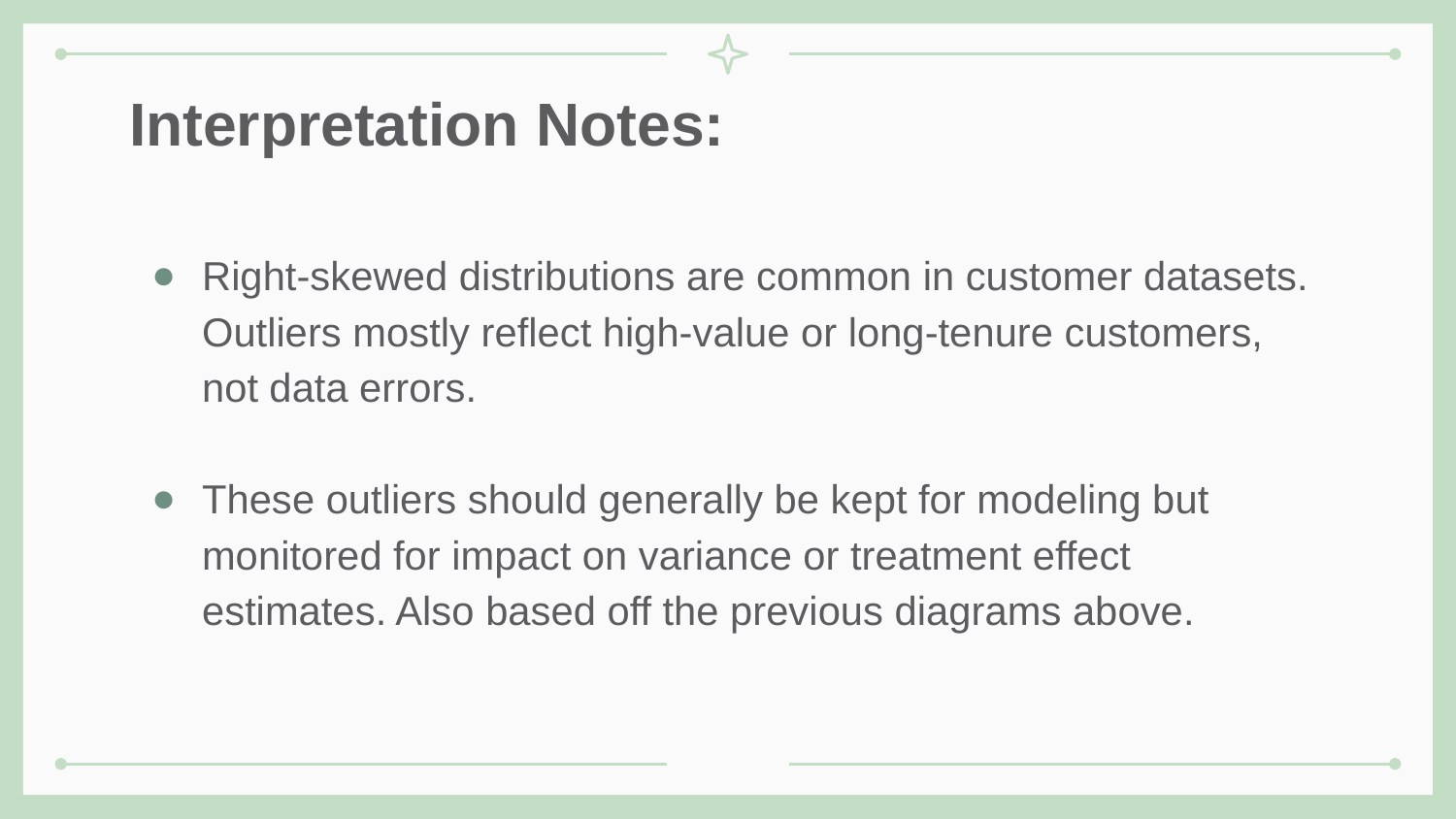

# Interpretation Notes:

Right-skewed distributions are common in customer datasets. Outliers mostly reflect high-value or long-tenure customers, not data errors.

These outliers should generally be kept for modeling but monitored for impact on variance or treatment effect estimates. Also based off the previous diagrams above.